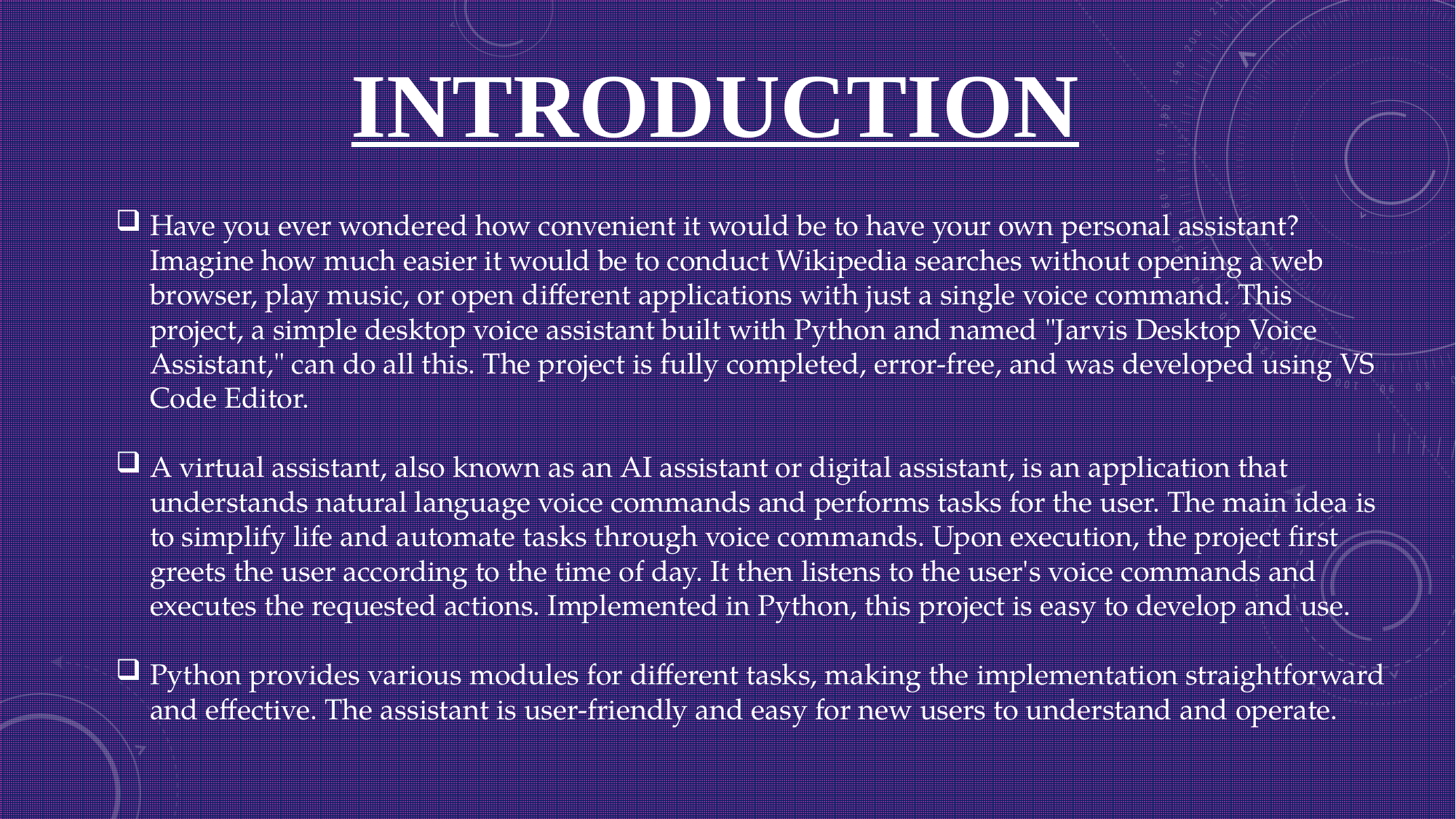

INTRODUCTION
Have you ever wondered how convenient it would be to have your own personal assistant? Imagine how much easier it would be to conduct Wikipedia searches without opening a web browser, play music, or open different applications with just a single voice command. This project, a simple desktop voice assistant built with Python and named "Jarvis Desktop Voice Assistant," can do all this. The project is fully completed, error-free, and was developed using VS Code Editor.

A virtual assistant, also known as an AI assistant or digital assistant, is an application that understands natural language voice commands and performs tasks for the user. The main idea is to simplify life and automate tasks through voice commands. Upon execution, the project first greets the user according to the time of day. It then listens to the user's voice commands and executes the requested actions. Implemented in Python, this project is easy to develop and use.

Python provides various modules for different tasks, making the implementation straightforward and effective. The assistant is user-friendly and easy for new users to understand and operate.